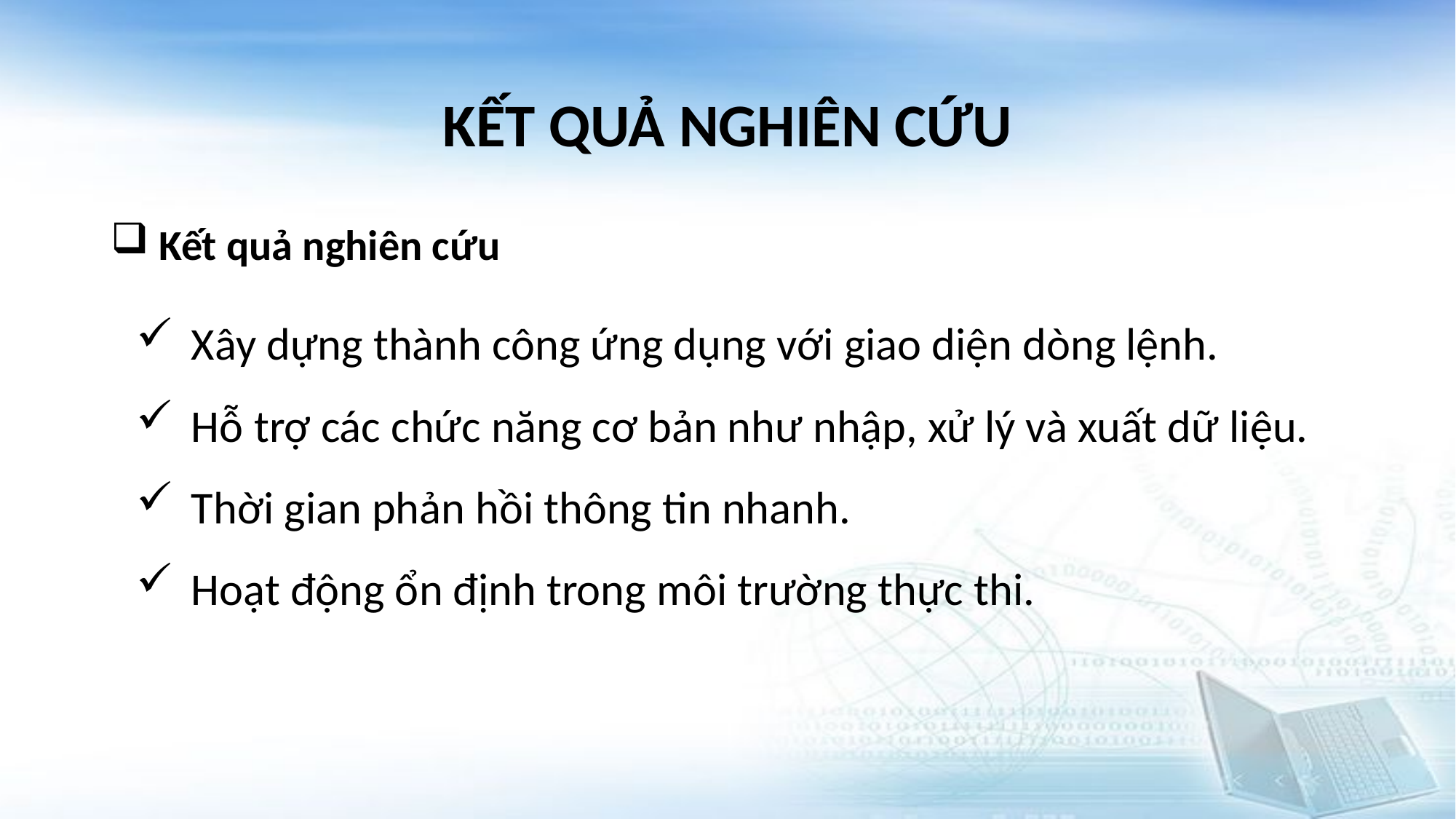

# KẾT QUẢ NGHIÊN CỨU
 Kết quả nghiên cứu
Xây dựng thành công ứng dụng với giao diện dòng lệnh.
Hỗ trợ các chức năng cơ bản như nhập, xử lý và xuất dữ liệu.
Thời gian phản hồi thông tin nhanh.
Hoạt động ổn định trong môi trường thực thi.